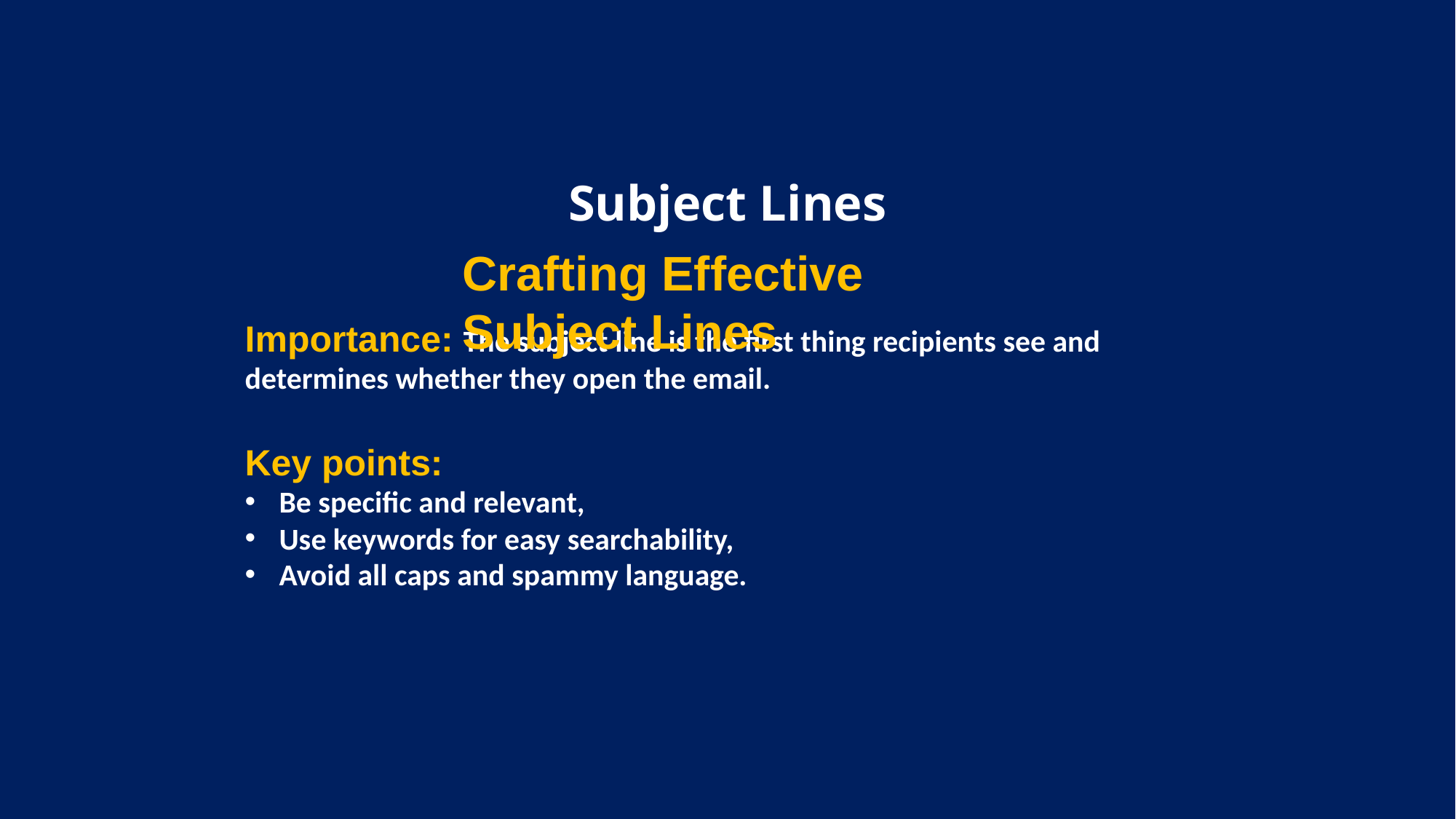

Subject Lines
Crafting Effective Subject Lines
Importance: The subject line is the first thing recipients see and determines whether they open the email.

Key points:
Be specific and relevant,
Use keywords for easy searchability,
Avoid all caps and spammy language.